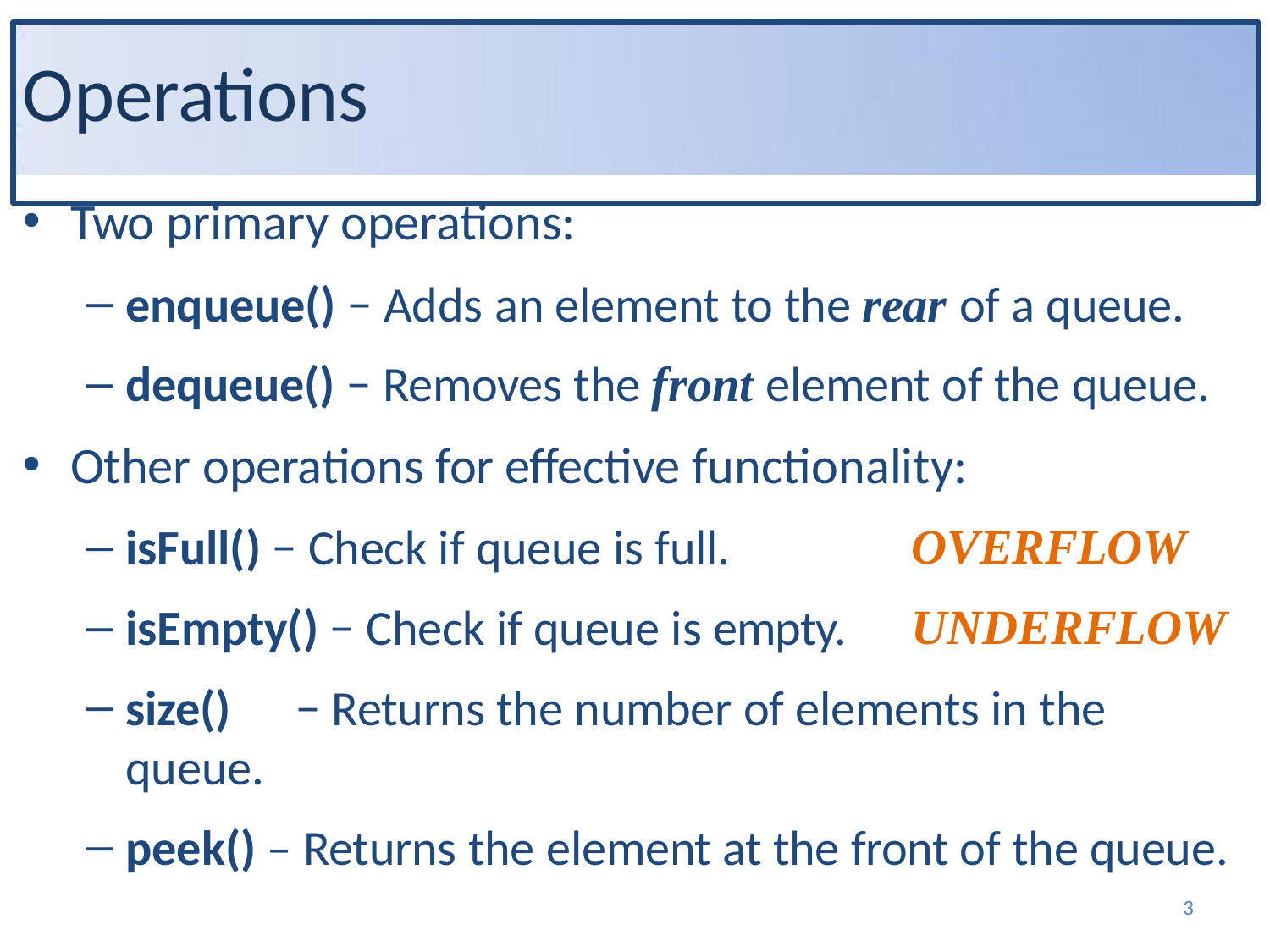

# Operations
Two primary operations:
enqueue() − Adds an element to the rear of a queue.
dequeue() − Removes the front element of the queue.
Other operations for effective functionality:
isFull() − Check if queue is full.
isEmpty() − Check if queue is empty.
OVERFLOW  UNDERFLOW
size()	− Returns the number of elements in the queue.
peek() – Returns the element at the front of the queue.
3